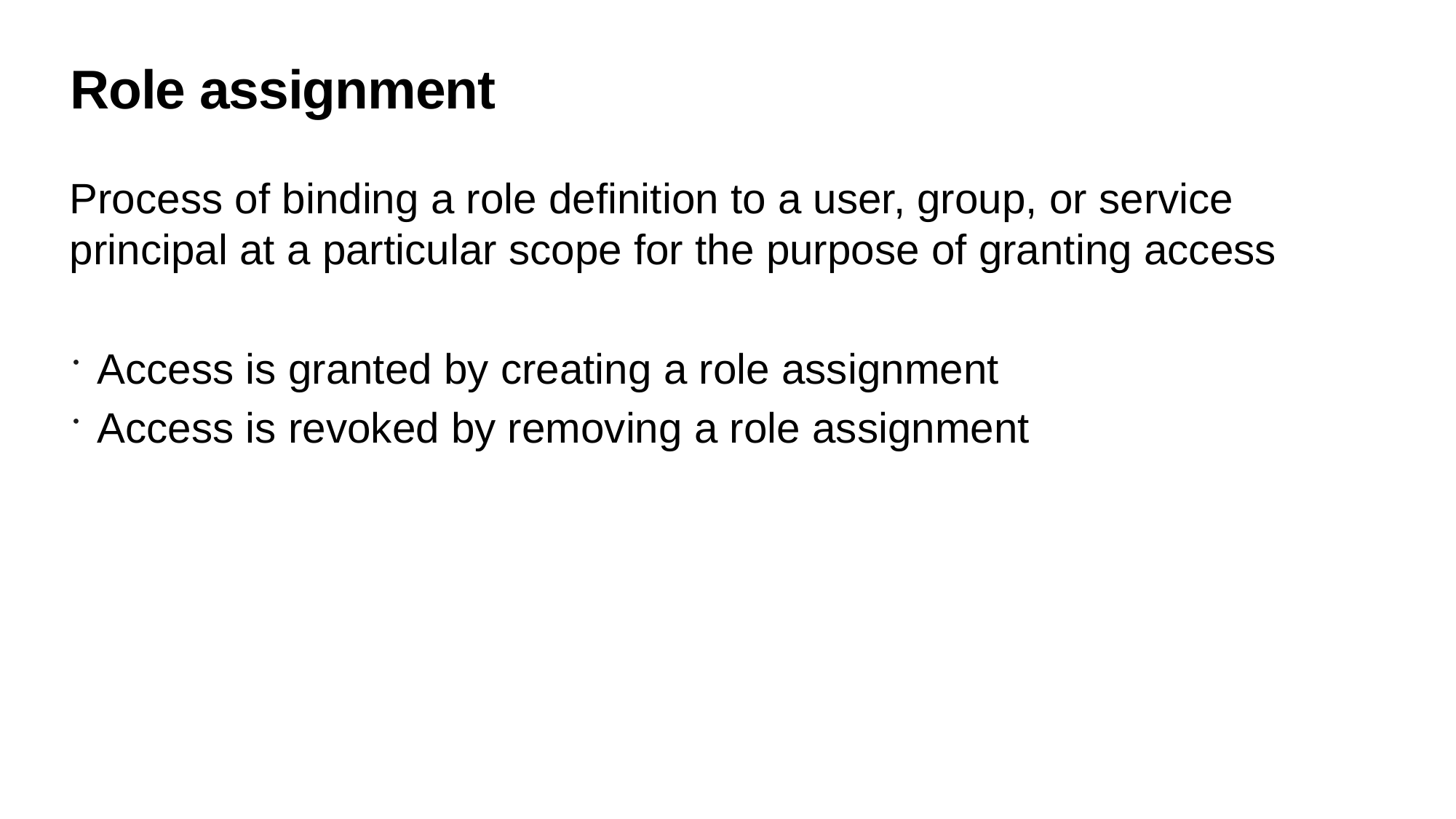

# Role assignment
Process of binding a role definition to a user, group, or service principal at a particular scope for the purpose of granting access

Access is granted by creating a role assignment
Access is revoked by removing a role assignment